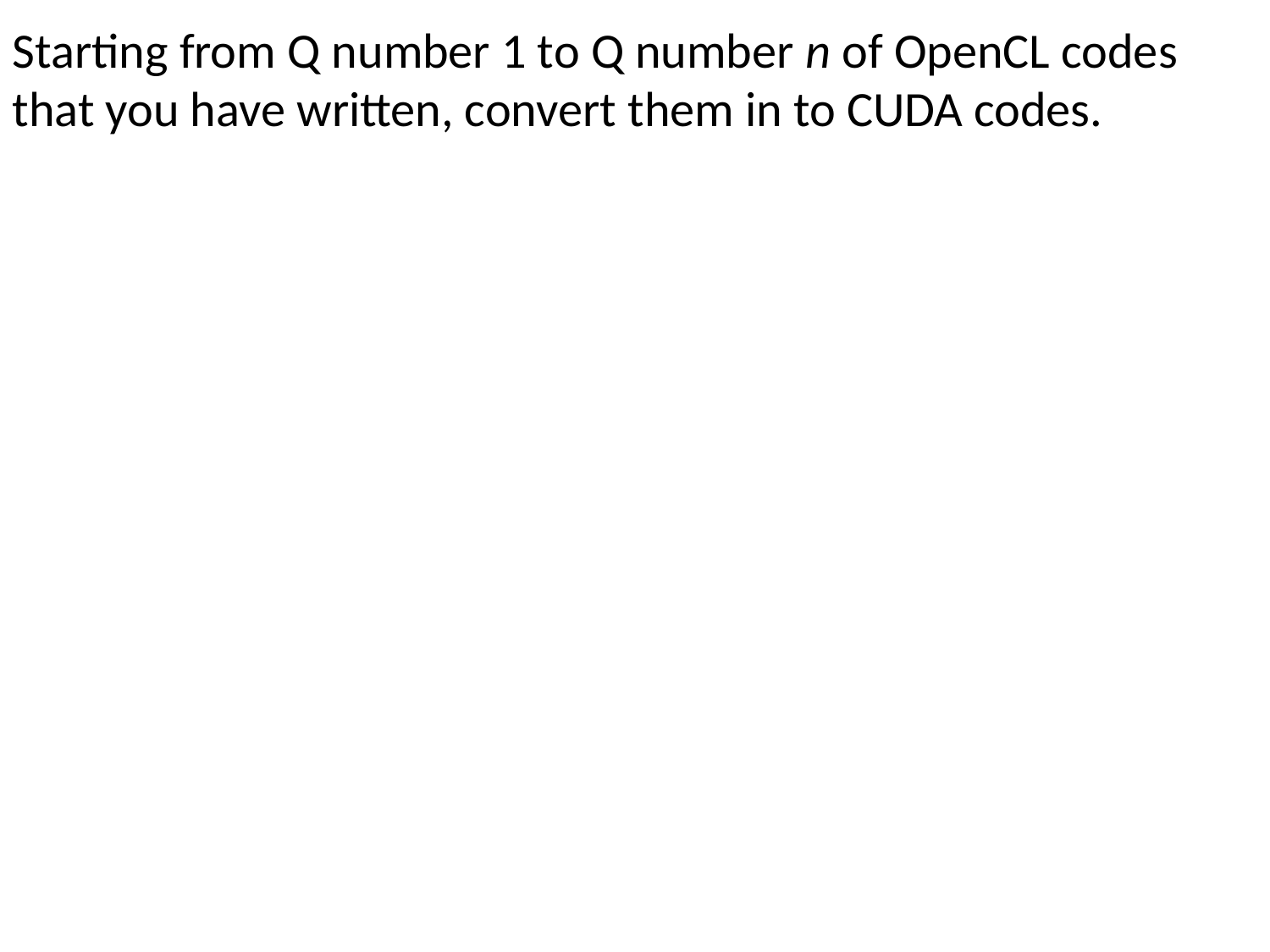

Starting from Q number 1 to Q number n of OpenCL codes that you have written, convert them in to CUDA codes.